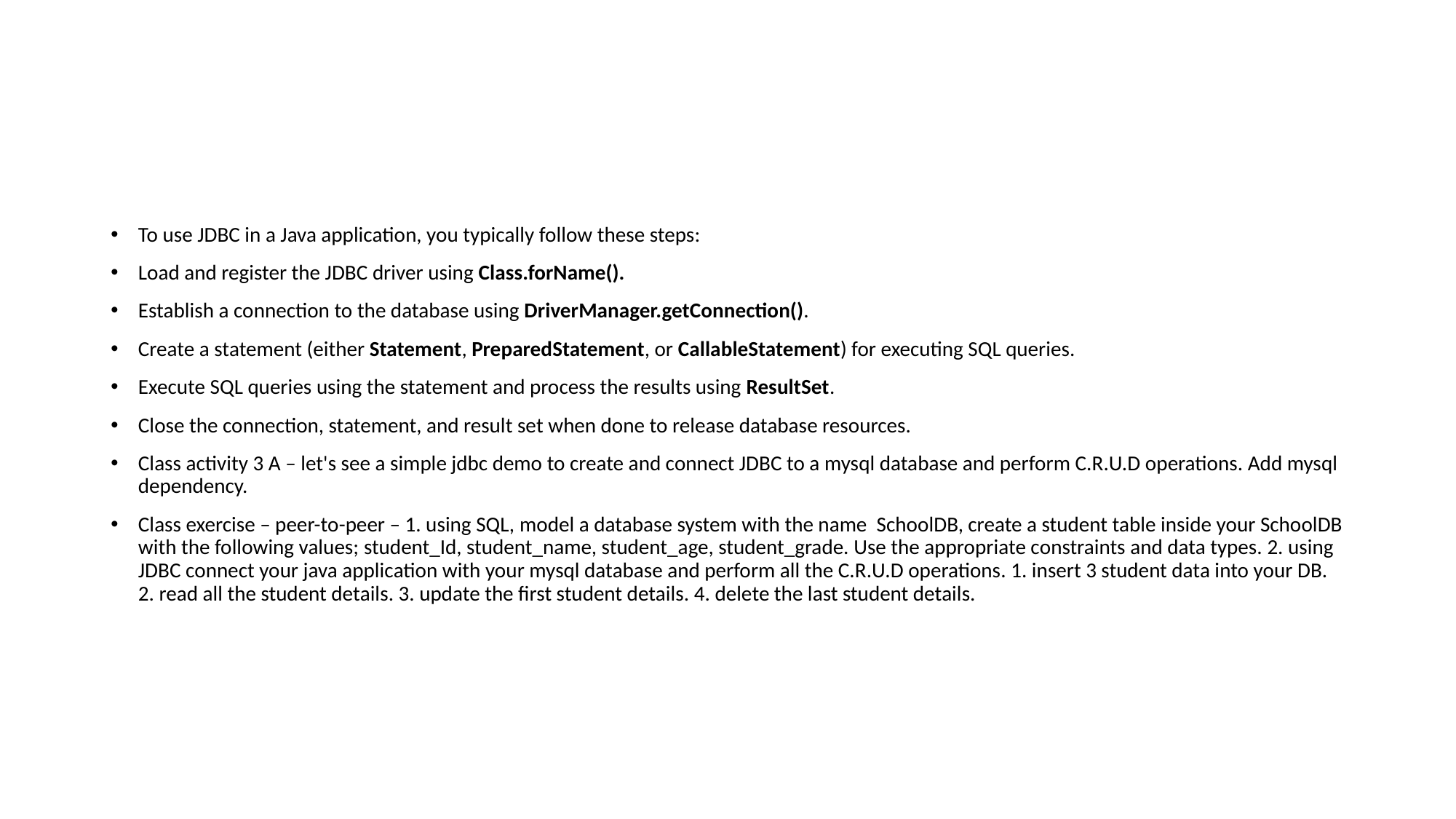

#
To use JDBC in a Java application, you typically follow these steps:
Load and register the JDBC driver using Class.forName().
Establish a connection to the database using DriverManager.getConnection().
Create a statement (either Statement, PreparedStatement, or CallableStatement) for executing SQL queries.
Execute SQL queries using the statement and process the results using ResultSet.
Close the connection, statement, and result set when done to release database resources.
Class activity 3 A – let's see a simple jdbc demo to create and connect JDBC to a mysql database and perform C.R.U.D operations. Add mysql dependency.
Class exercise – peer-to-peer – 1. using SQL, model a database system with the name  SchoolDB, create a student table inside your SchoolDB with the following values; student_Id, student_name, student_age, student_grade. Use the appropriate constraints and data types. 2. using JDBC connect your java application with your mysql database and perform all the C.R.U.D operations. 1. insert 3 student data into your DB. 2. read all the student details. 3. update the first student details. 4. delete the last student details.